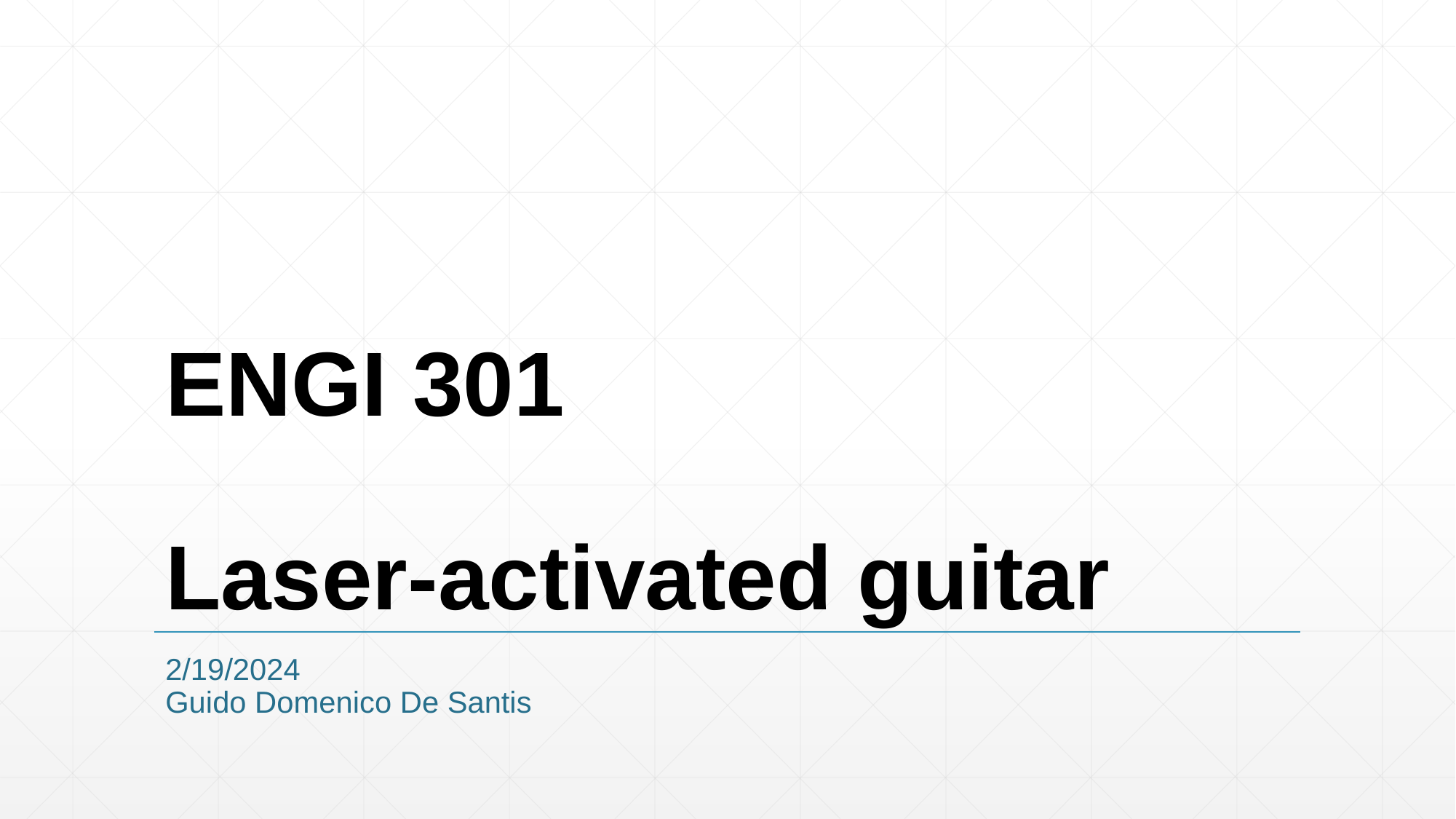

# ENGI 301 Laser-activated guitar
2/19/2024
Guido Domenico De Santis